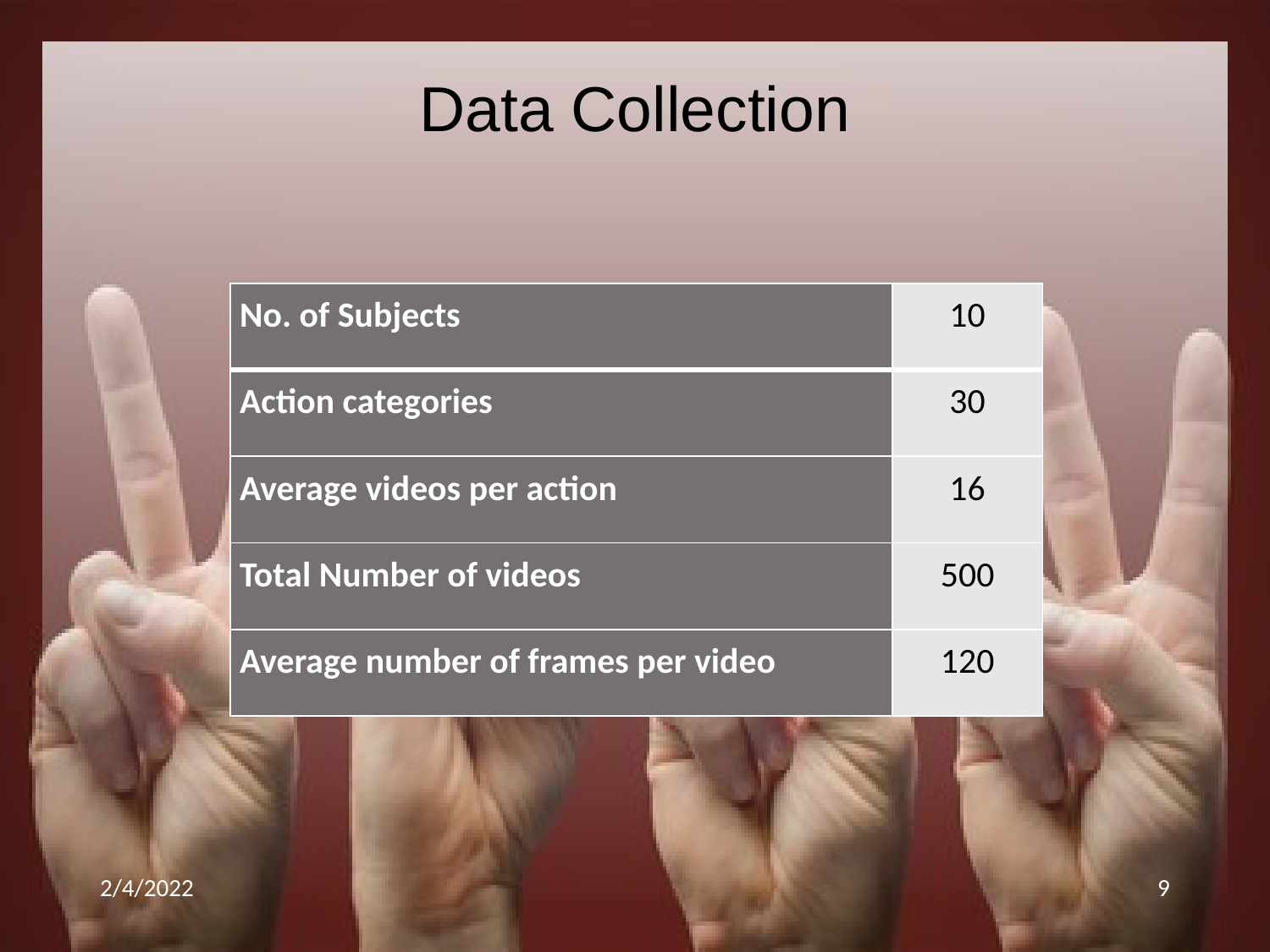

# Data Collection
| No. of Subjects | 10 |
| --- | --- |
| Action categories | 30 |
| Average videos per action | 16 |
| Total Number of videos | 500 |
| Average number of frames per video | 120 |
2/4/2022
9